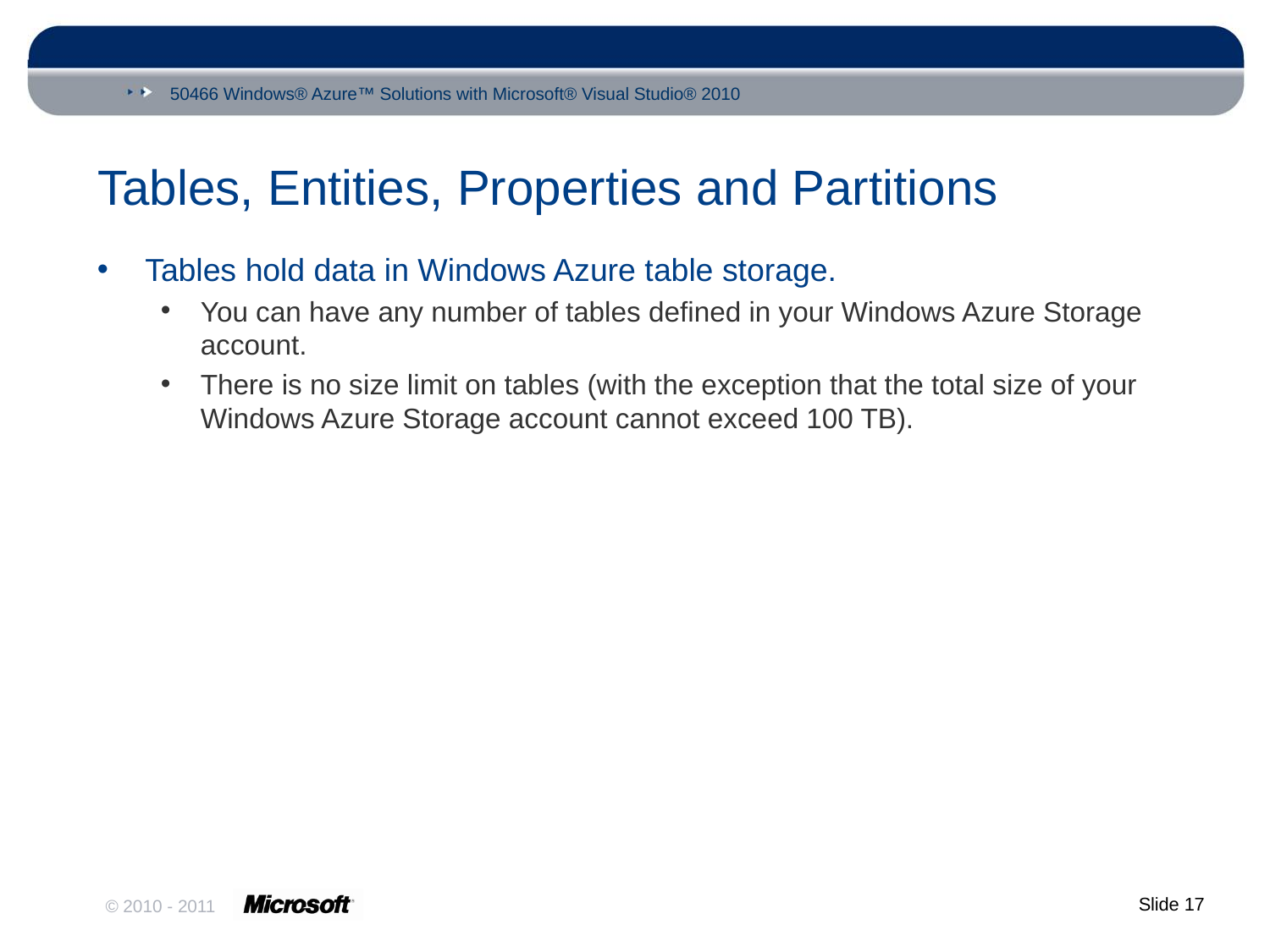

# Tables, Entities, Properties and Partitions
Tables hold data in Windows Azure table storage.
You can have any number of tables defined in your Windows Azure Storage account.
There is no size limit on tables (with the exception that the total size of your Windows Azure Storage account cannot exceed 100 TB).